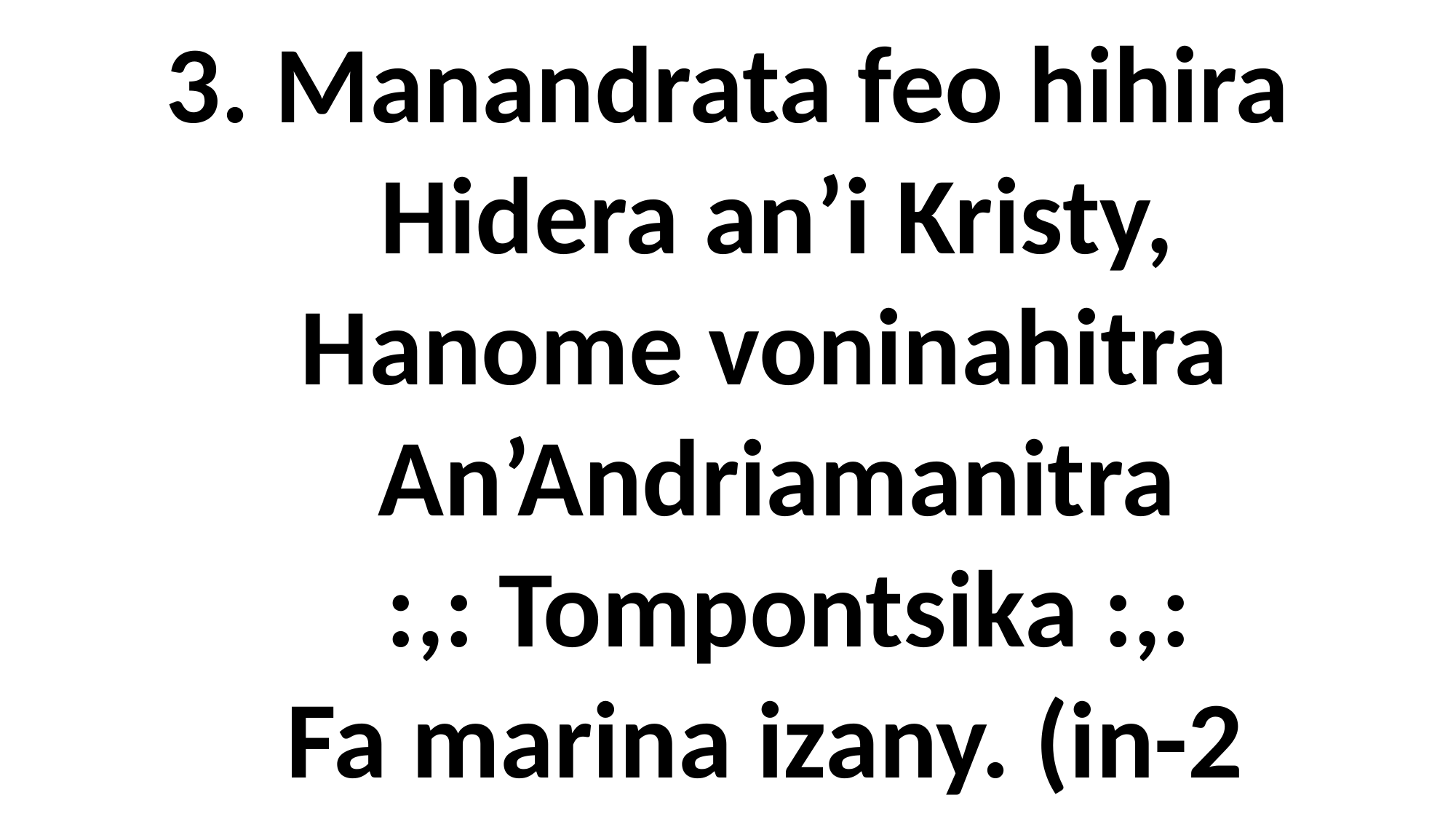

3. Manandrata feo hihira
    Hidera an’i Kristy,
   Hanome voninahitra
    An’Andriamanitra
     :,: Tompontsika :,:
   Fa marina izany. (in-2